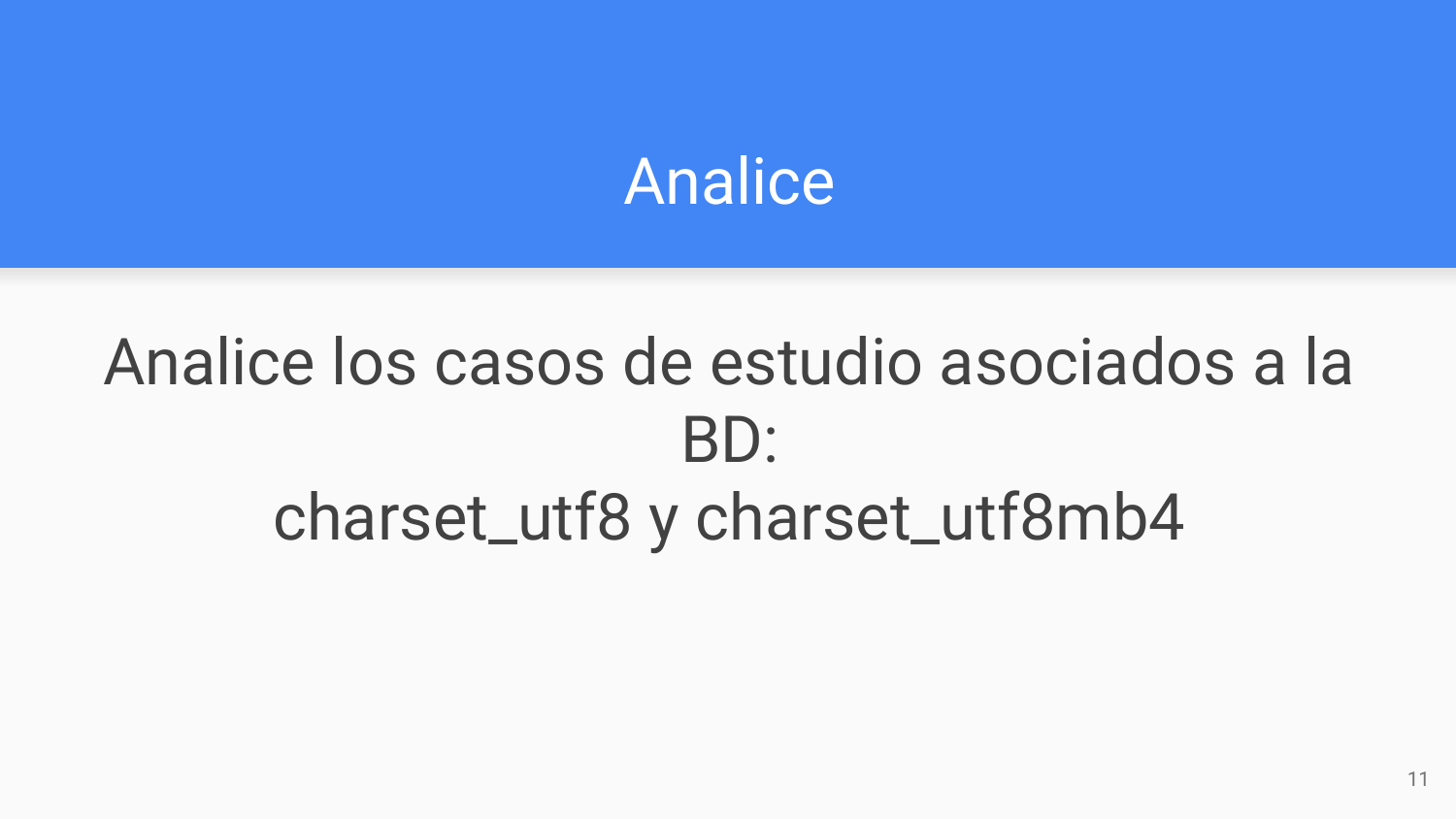

# Analice
Analice los casos de estudio asociados a la BD:
charset_utf8 y charset_utf8mb4

11